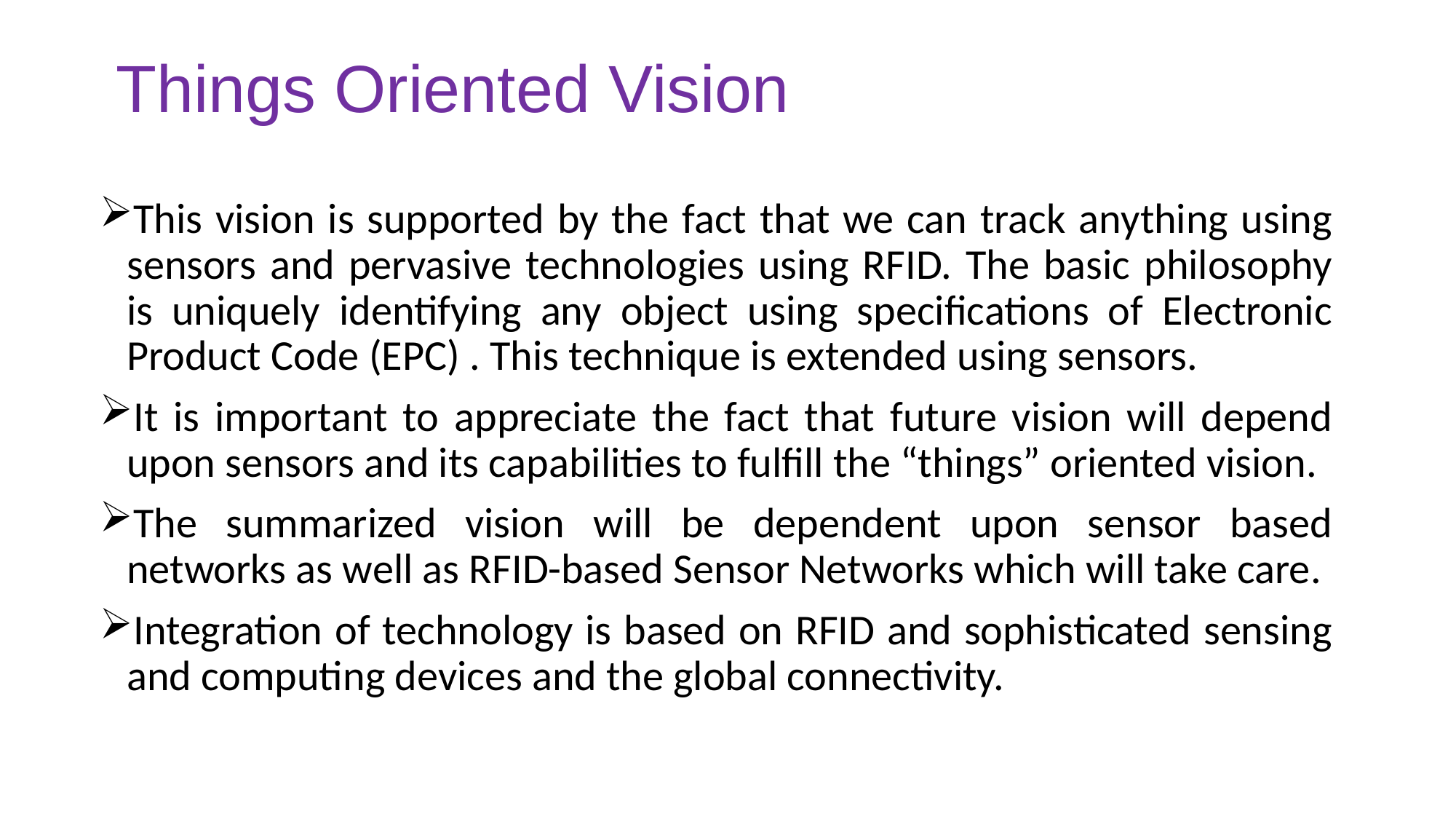

# Things Oriented Vision
This vision is supported by the fact that we can track anything using sensors and pervasive technologies using RFID. The basic philosophy is uniquely identifying any object using specifications of Electronic Product Code (EPC) . This technique is extended using sensors.
It is important to appreciate the fact that future vision will depend upon sensors and its capabilities to fulfill the “things” oriented vision.
The summarized vision will be dependent upon sensor based networks as well as RFID-based Sensor Networks which will take care.
Integration of technology is based on RFID and sophisticated sensing and computing devices and the global connectivity.